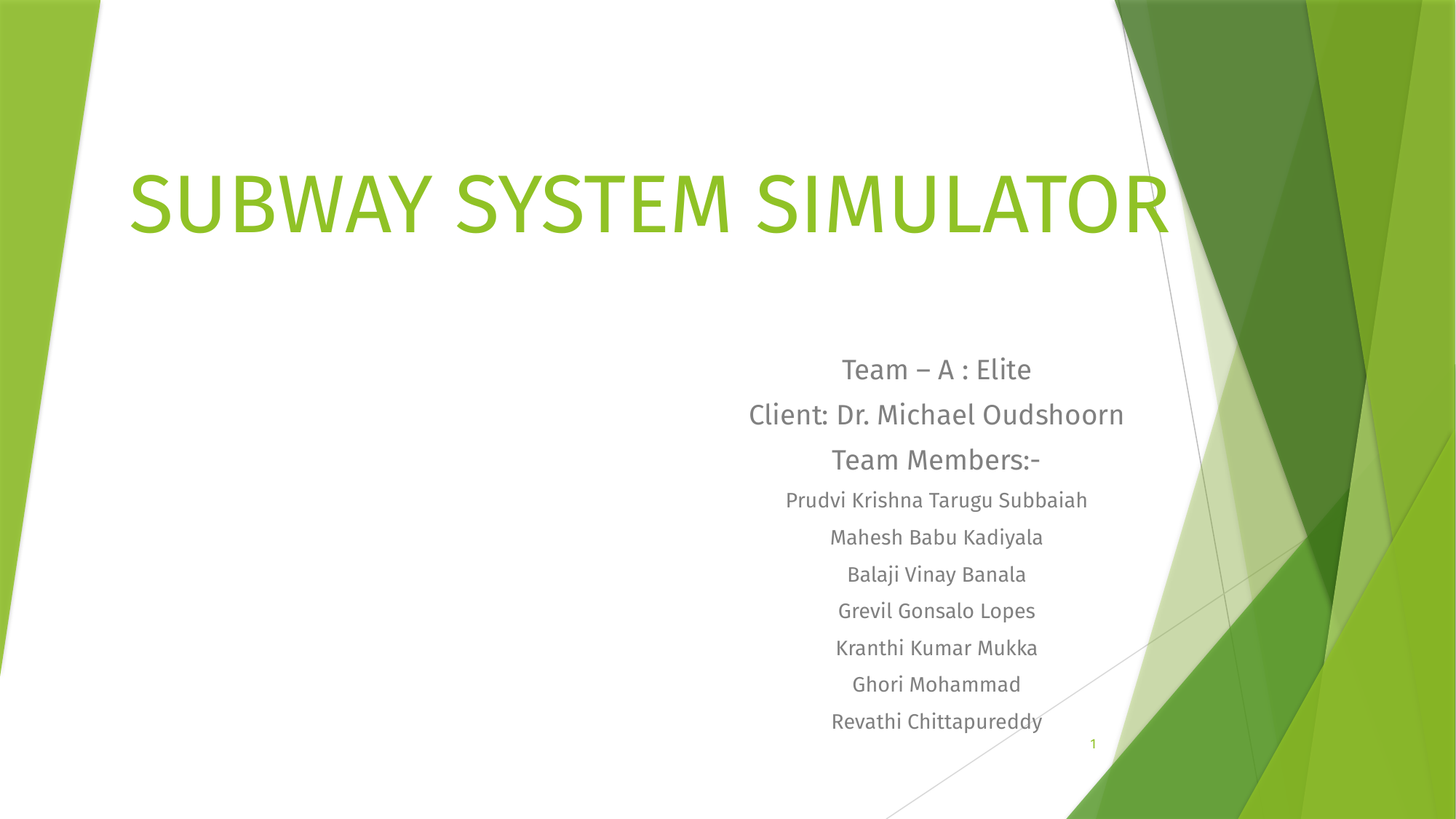

# SUBWAY SYSTEM SIMULATOR
Team – A : Elite
Client: Dr. Michael Oudshoorn
Team Members:-
Prudvi Krishna Tarugu Subbaiah
Mahesh Babu Kadiyala
Balaji Vinay Banala
Grevil Gonsalo Lopes
Kranthi Kumar Mukka
Ghori Mohammad
Revathi Chittapureddy

1